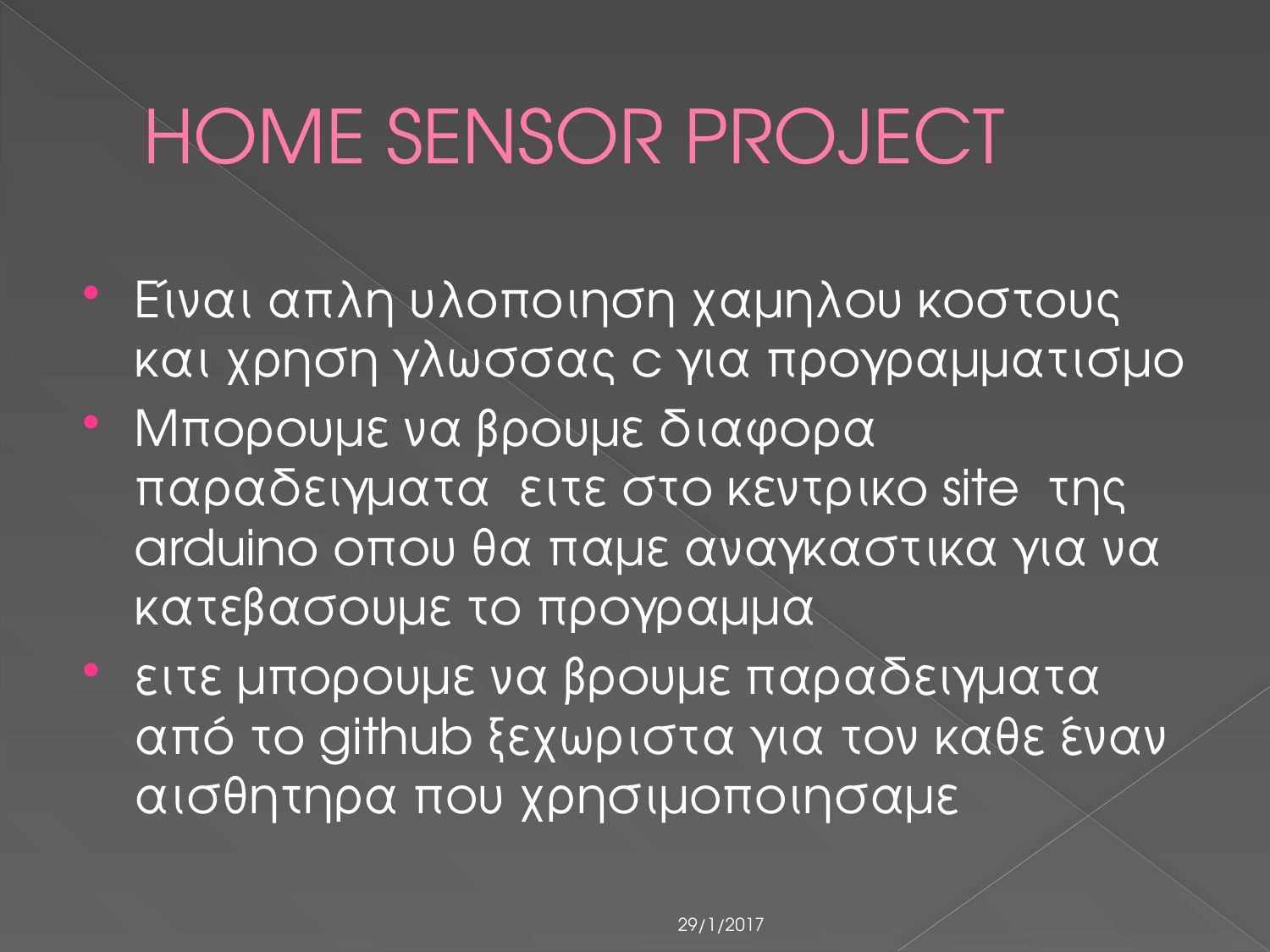

# HOME SENSOR PROJECT
Είναι απλη υλοποιηση χαμηλου κοστους και χρηση γλωσσας c για προγραμματισμο
Μπορουμε να βρουμε διαφορα παραδειγματα  ειτε στο κεντρικο site  της arduino οπου θα παμε αναγκαστικα για να κατεβασουμε το προγραμμα
ειτε μπορουμε να βρουμε παραδειγματα από το github ξεχωριστα για τον καθε έναν αισθητηρα που χρησιμοποιησαμε
29/1/2017